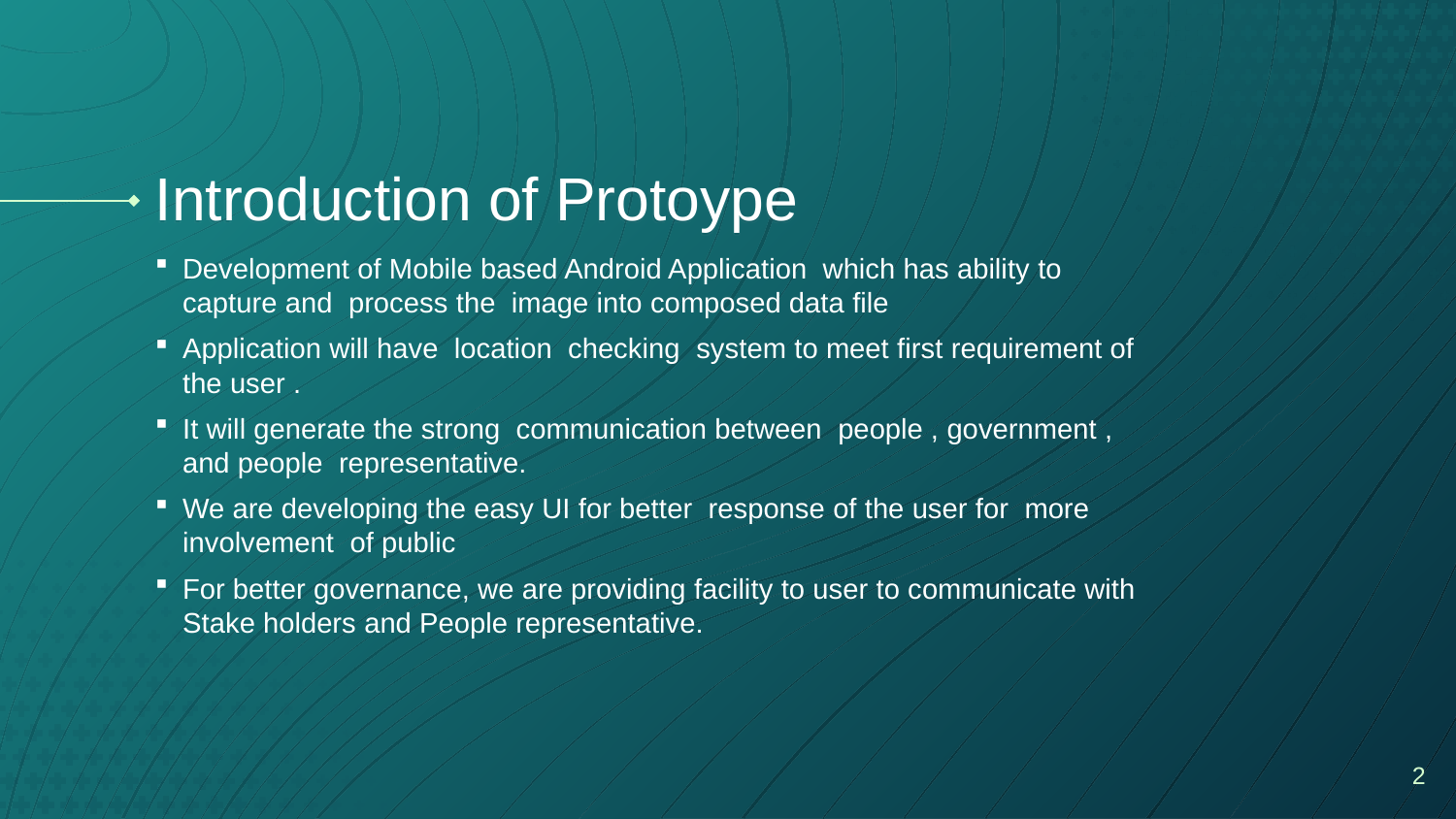

# Introduction of Protoype
Development of Mobile based Android Application  which has ability to capture and  process the  image into composed data file
Application will have  location  checking  system to meet first requirement of the user .
It will generate the strong  communication between  people , government , and people  representative.
We are developing the easy UI for better  response of the user for  more involvement  of public
For better governance, we are providing facility to user to communicate with Stake holders and People representative.
2